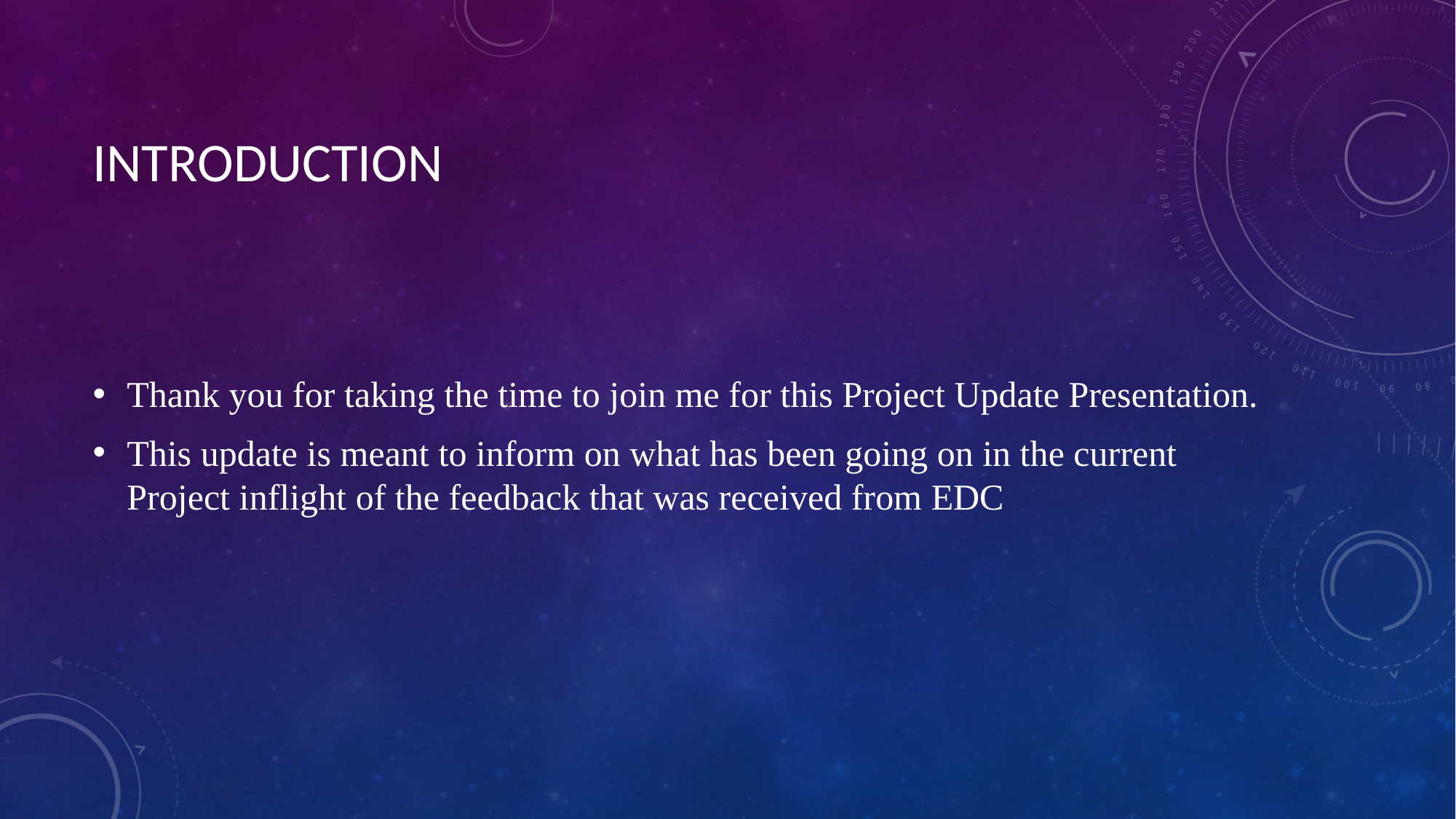

# introduction
Thank you for taking the time to join me for this Project Update Presentation.
This update is meant to inform on what has been going on in the current Project inflight of the feedback that was received from EDC